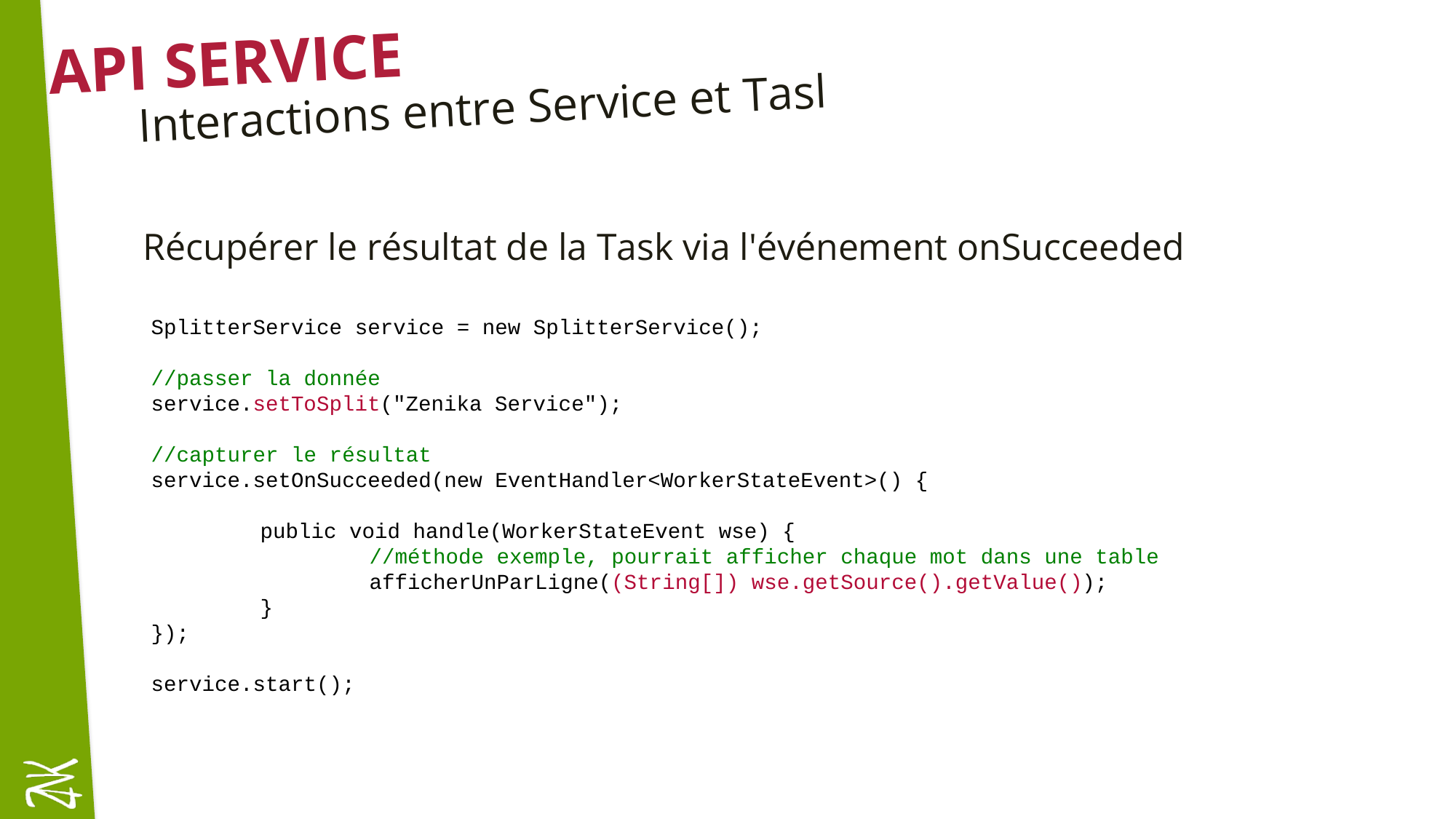

# API Service
Interactions entre Service et Tasl
Récupérer le résultat de la Task via l'événement onSucceeded
SplitterService service = new SplitterService();

//passer la donnée
service.setToSplit("Zenika Service");

//capturer le résultat
service.setOnSucceeded(new EventHandler<WorkerStateEvent>() {

	public void handle(WorkerStateEvent wse) {
		//méthode exemple, pourrait afficher chaque mot dans une table
		afficherUnParLigne((String[]) wse.getSource().getValue());
	}
});

service.start();